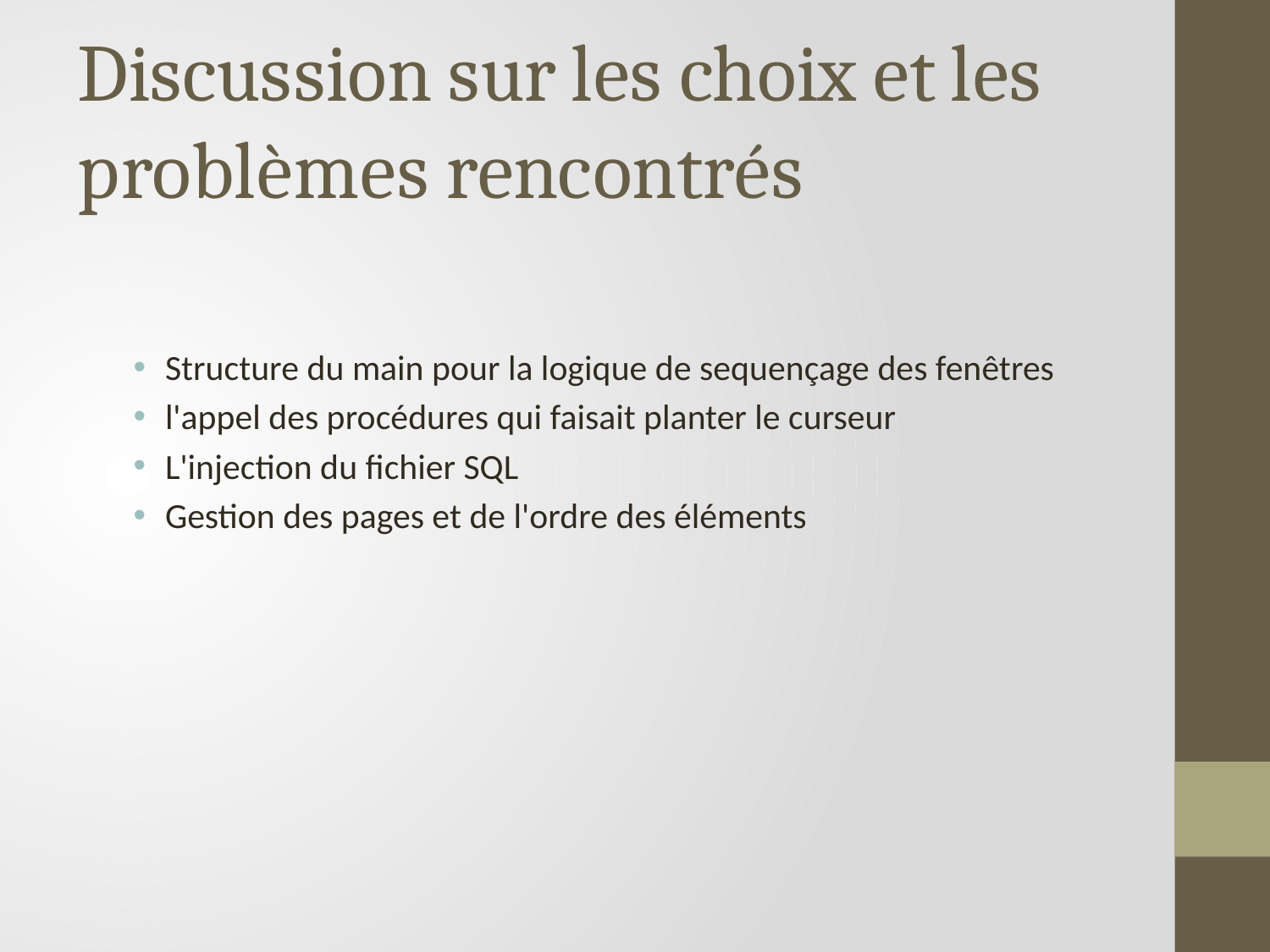

# Discussion sur les choix et les problèmes rencontrés

Structure du main pour la logique de sequençage des fenêtres
l'appel des procédures qui faisait planter le curseur
L'injection du fichier SQL
Gestion des pages et de l'ordre des éléments